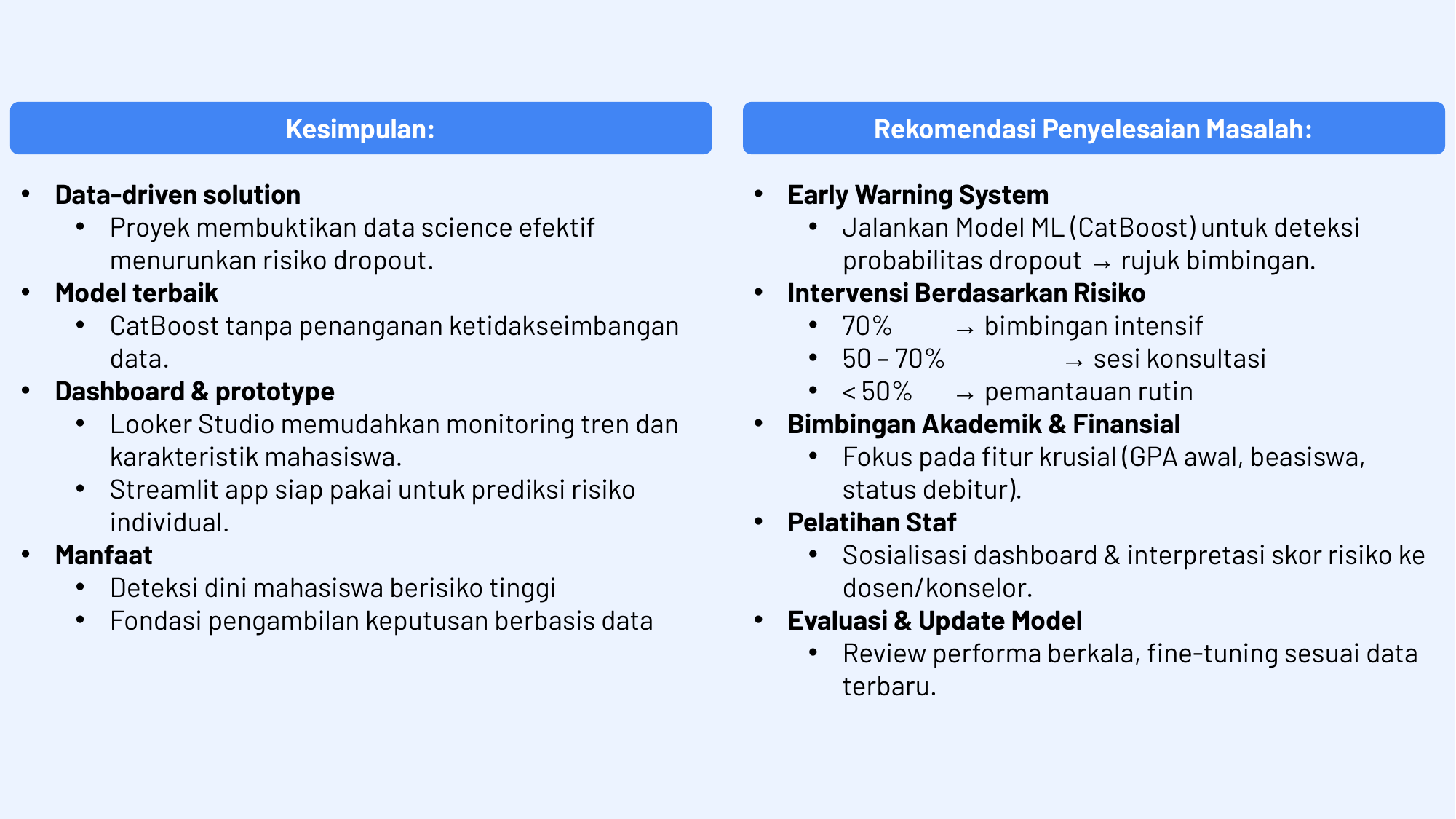

Kesimpulan:

Data-driven solution
Proyek membuktikan data science efektif menurunkan risiko dropout.
Model terbaik
CatBoost tanpa penanganan ketidakseimbangan data.
Dashboard & prototype
Looker Studio memudahkan monitoring tren dan karakteristik mahasiswa.
Streamlit app siap pakai untuk prediksi risiko individual.
Manfaat
Deteksi dini mahasiswa berisiko tinggi
Fondasi pengambilan keputusan berbasis data
Rekomendasi Penyelesaian Masalah:

Early Warning System
Jalankan Model ML (CatBoost) untuk deteksi probabilitas dropout → rujuk bimbingan.
Intervensi Berdasarkan Risiko
70% 	→ bimbingan intensif
50 – 70% 	→ sesi konsultasi
< 50% 	→ pemantauan rutin
Bimbingan Akademik & Finansial
Fokus pada fitur krusial (GPA awal, beasiswa, status debitur).
Pelatihan Staf
Sosialisasi dashboard & interpretasi skor risiko ke dosen/konselor.
Evaluasi & Update Model
Review performa berkala, fine-tuning sesuai data terbaru.